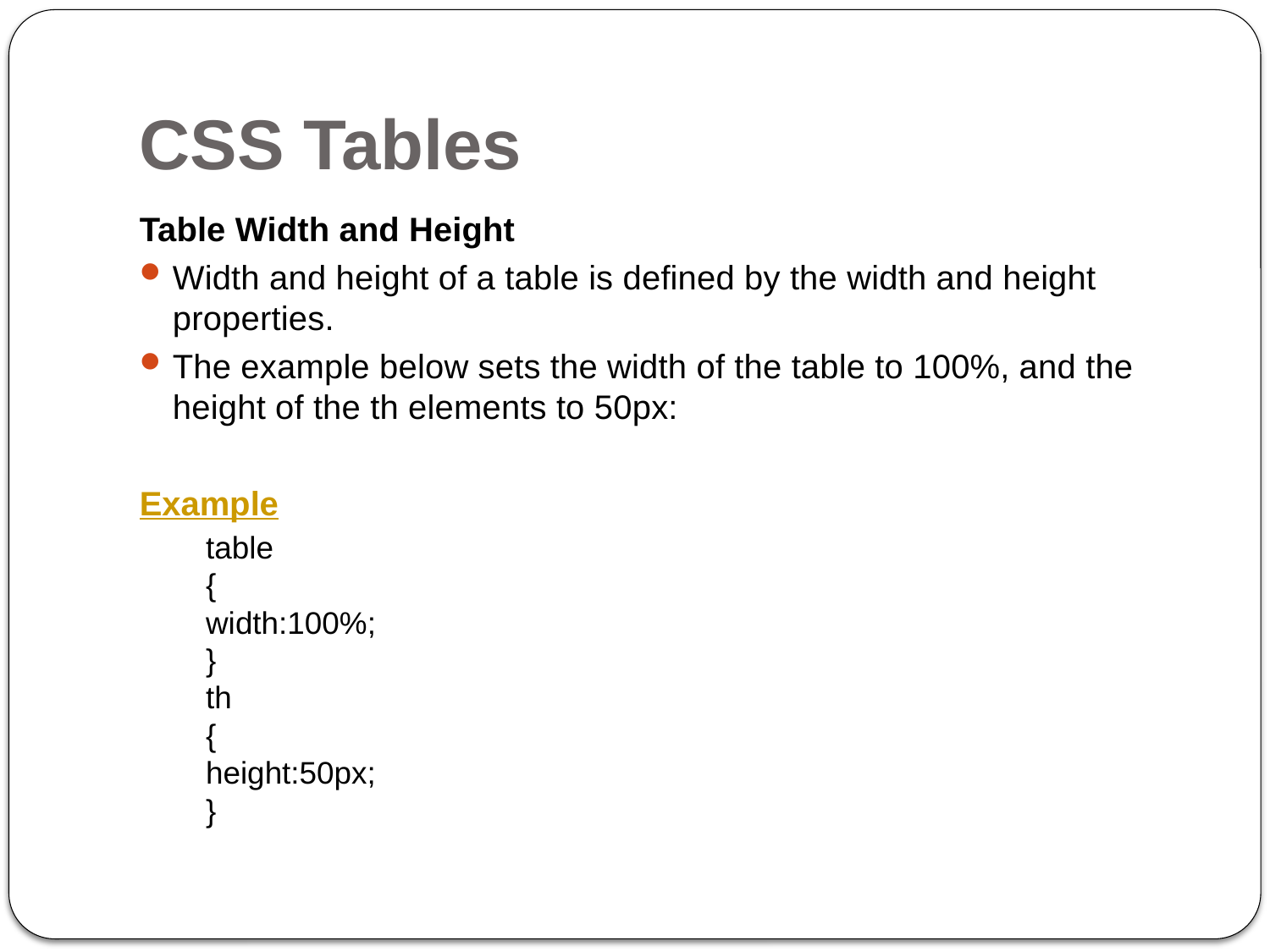

# CSS Tables
Table Width and Height
Width and height of a table is defined by the width and height properties.
The example below sets the width of the table to 100%, and the height of the th elements to 50px:

Example
	table
{
width:100%;
}
th
{
height:50px;
}